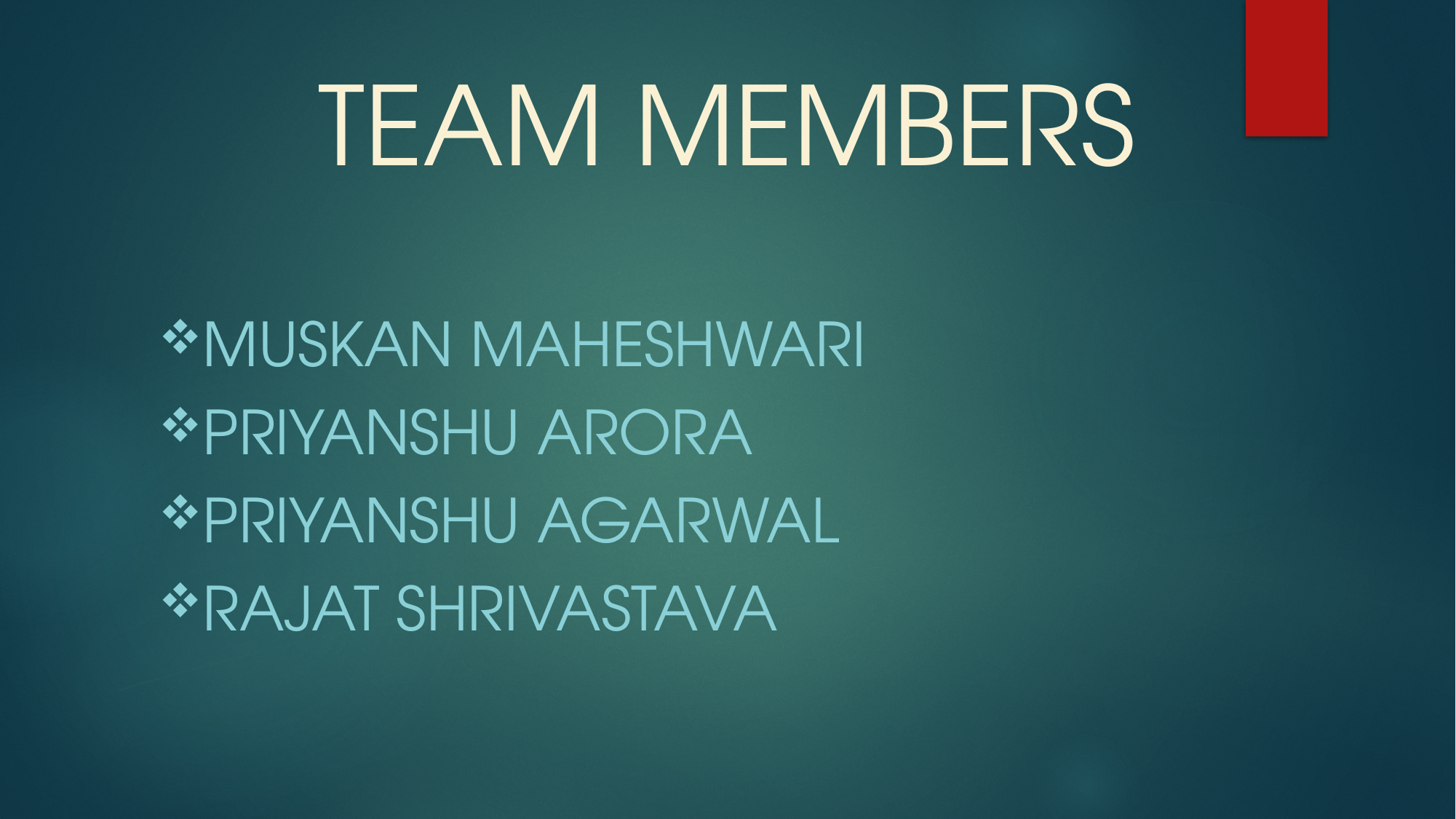

# TEAM MEMBERS

MUSKAN MAHESHWARI
PRIYANSHU ARORA
PRIYANSHU AGARWAL
RAJAT ShRivastava